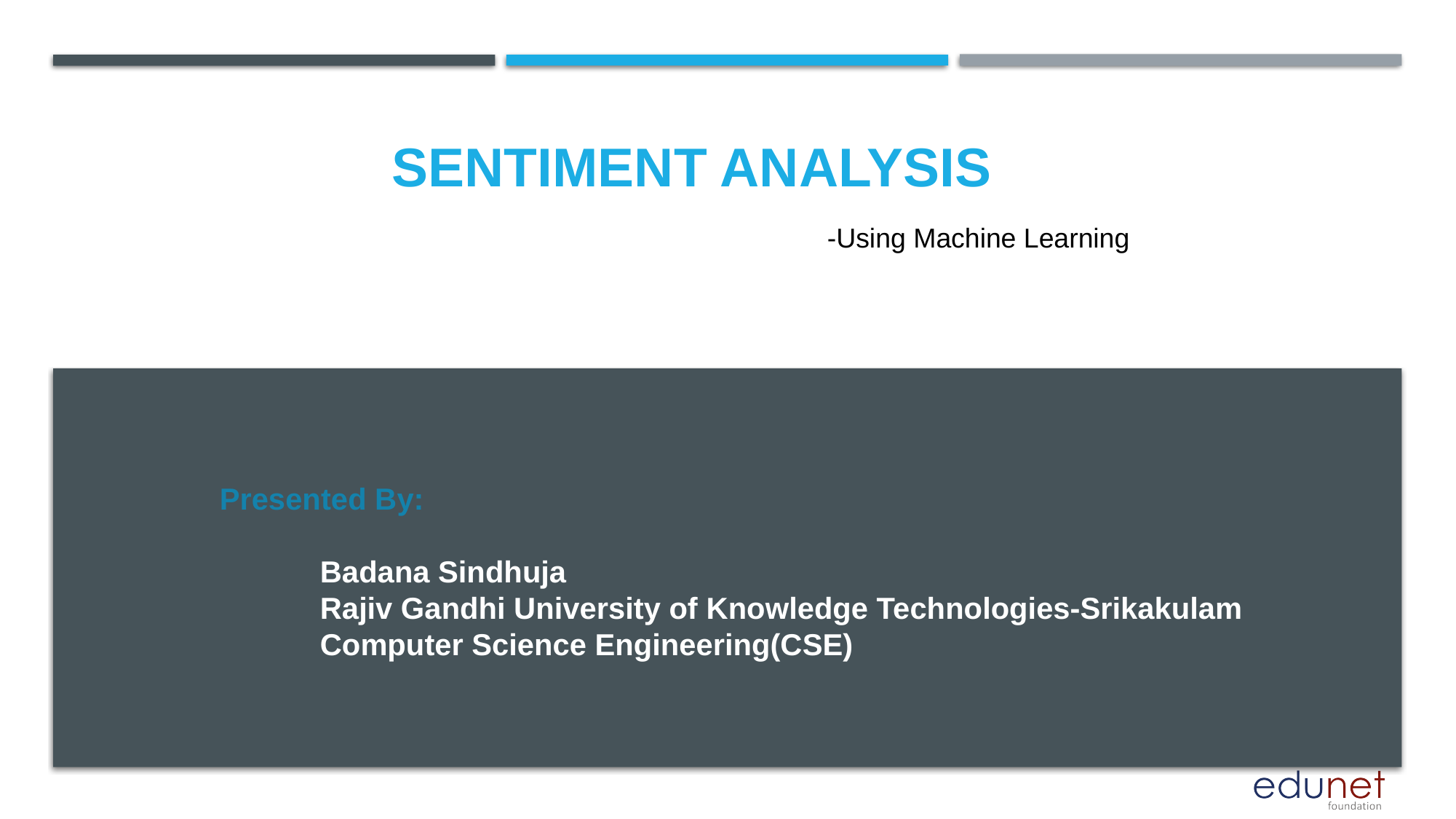

SENTIMENT ANALYSIS

-Using Machine Learning
Presented By:

            Badana Sindhuja
            Rajiv Gandhi University of Knowledge Technologies-Srikakulam
            Computer Science Engineering(CSE)